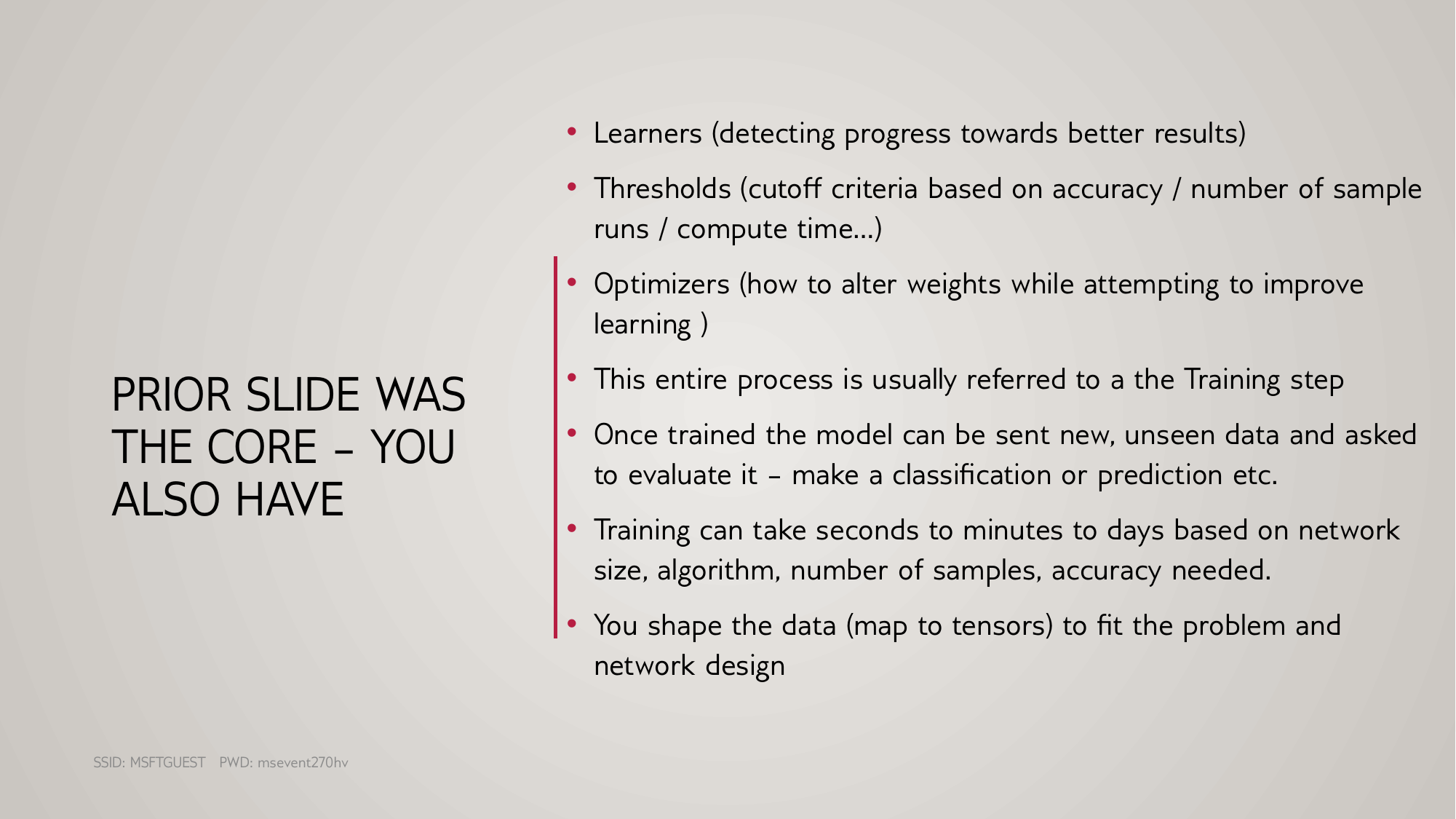

Learners (detecting progress towards better results)
Thresholds (cutoff criteria based on accuracy / number of sample runs / compute time…)
Optimizers (how to alter weights while attempting to improve learning )
This entire process is usually referred to a the Training step
Once trained the model can be sent new, unseen data and asked to evaluate it – make a classification or prediction etc.
Training can take seconds to minutes to days based on network size, algorithm, number of samples, accuracy needed.
You shape the data (map to tensors) to fit the problem and network design
# Prior slide was the core – you also have
SSID: MSFTGUEST   PWD: msevent270hv